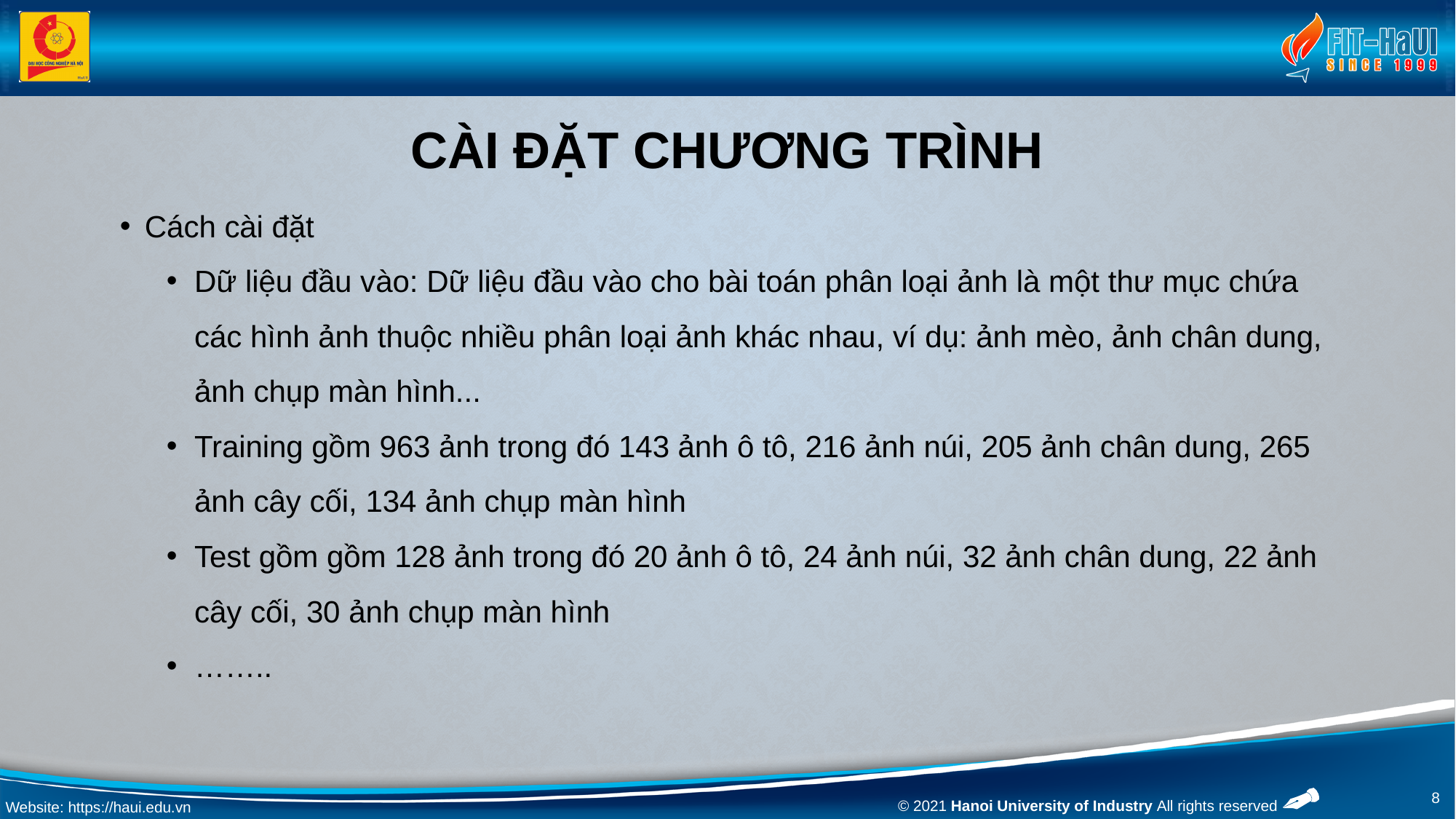

# CÀI ĐẶT CHƯƠNG TRÌNH
Cách cài đặt
Dữ liệu đầu vào: Dữ liệu đầu vào cho bài toán phân loại ảnh là một thư mục chứa các hình ảnh thuộc nhiều phân loại ảnh khác nhau, ví dụ: ảnh mèo, ảnh chân dung, ảnh chụp màn hình...
Training gồm 963 ảnh trong đó 143 ảnh ô tô, 216 ảnh núi, 205 ảnh chân dung, 265 ảnh cây cối, 134 ảnh chụp màn hình
Test gồm gồm 128 ảnh trong đó 20 ảnh ô tô, 24 ảnh núi, 32 ảnh chân dung, 22 ảnh cây cối, 30 ảnh chụp màn hình
……..